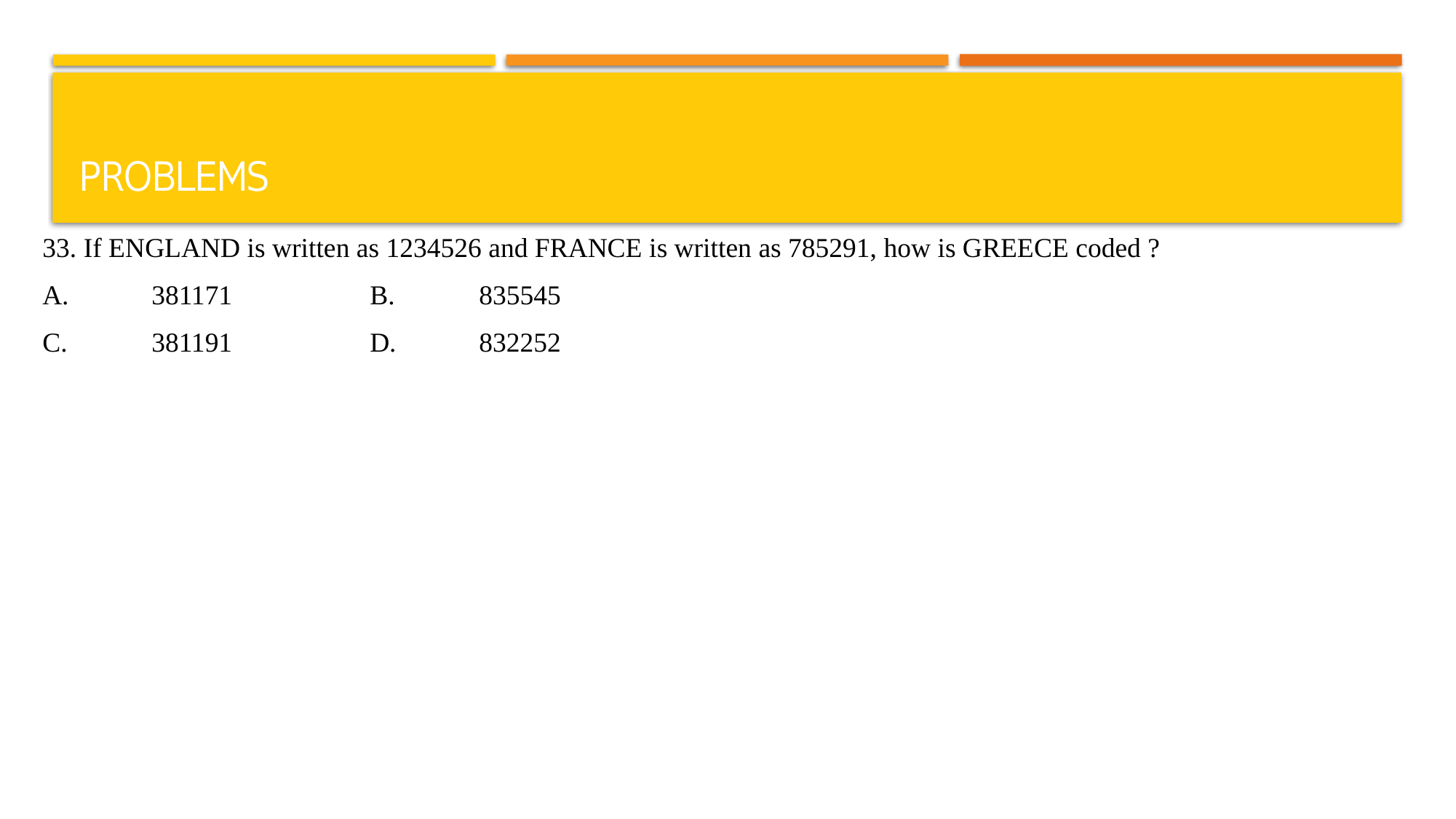

# problems
33. If ENGLAND is written as 1234526 and FRANCE is written as 785291, how is GREECE coded ?
A.	381171		B.	835545
C.	381191		D.	832252